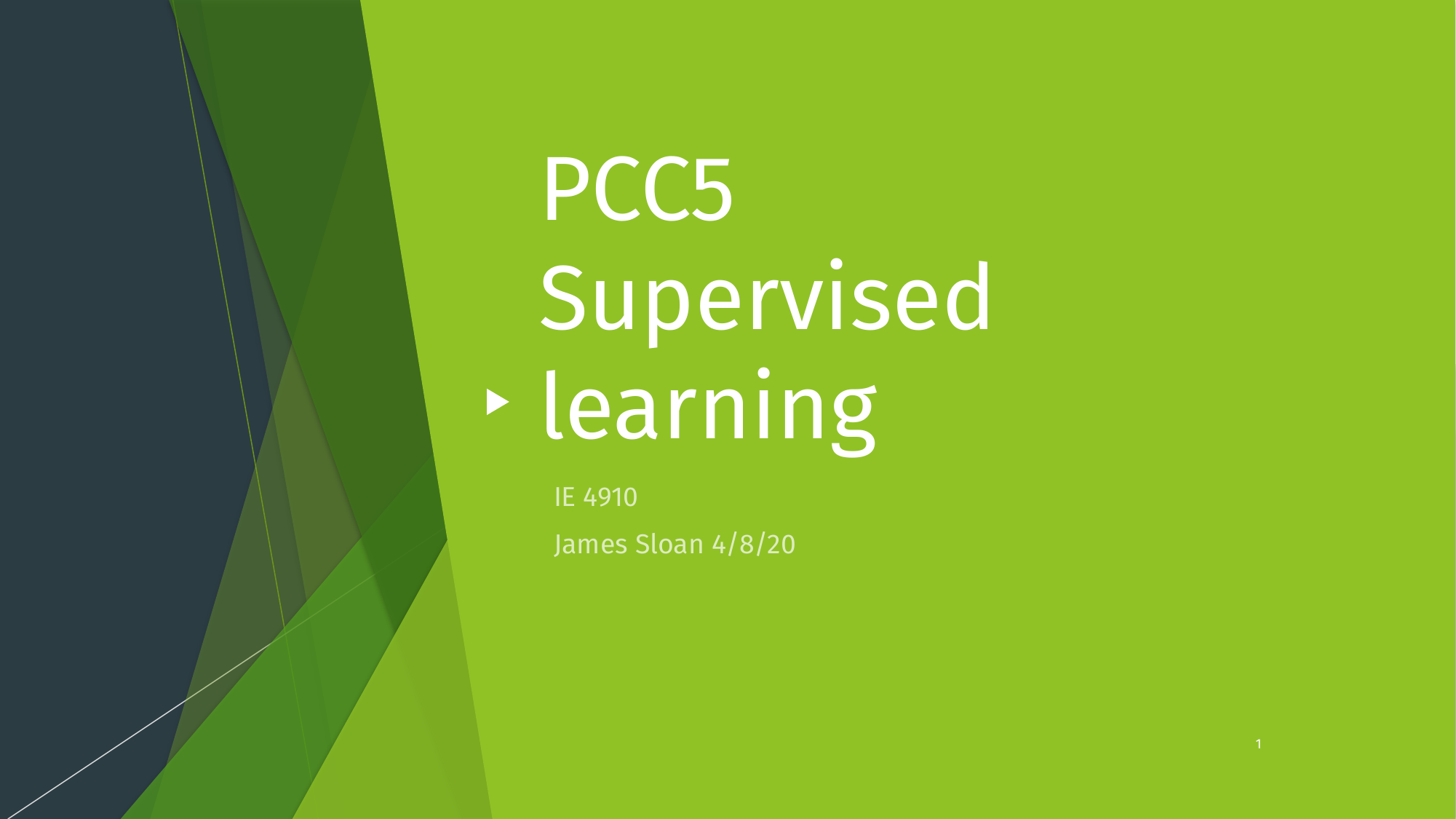

# PCC5 Supervised learning

IE 4910
James Sloan 4/8/20
1